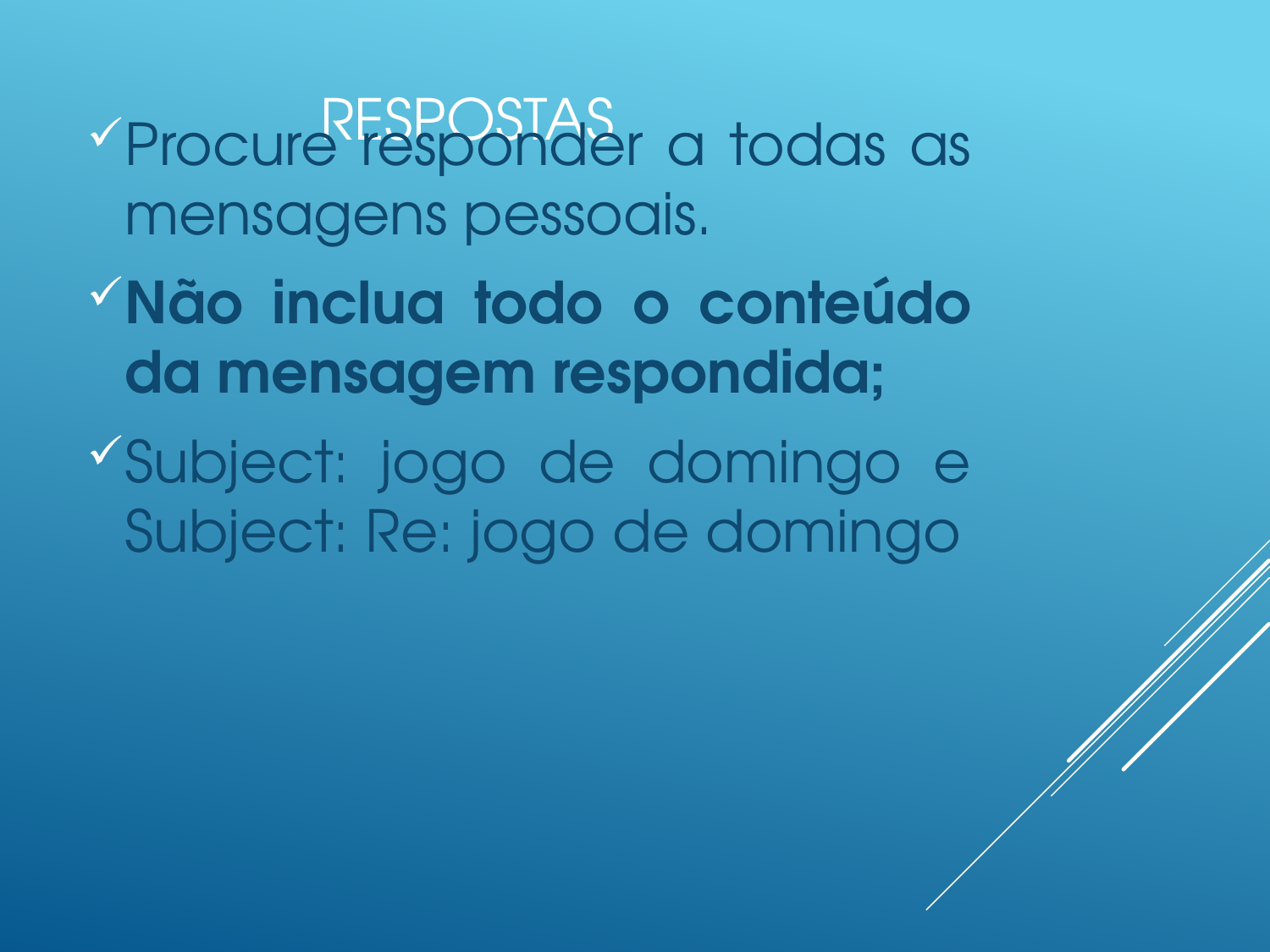

# Respostas
Procure responder a todas as mensagens pessoais.
Não inclua todo o conteúdo da mensagem respondida;
Subject: jogo de domingo e Subject: Re: jogo de domingo